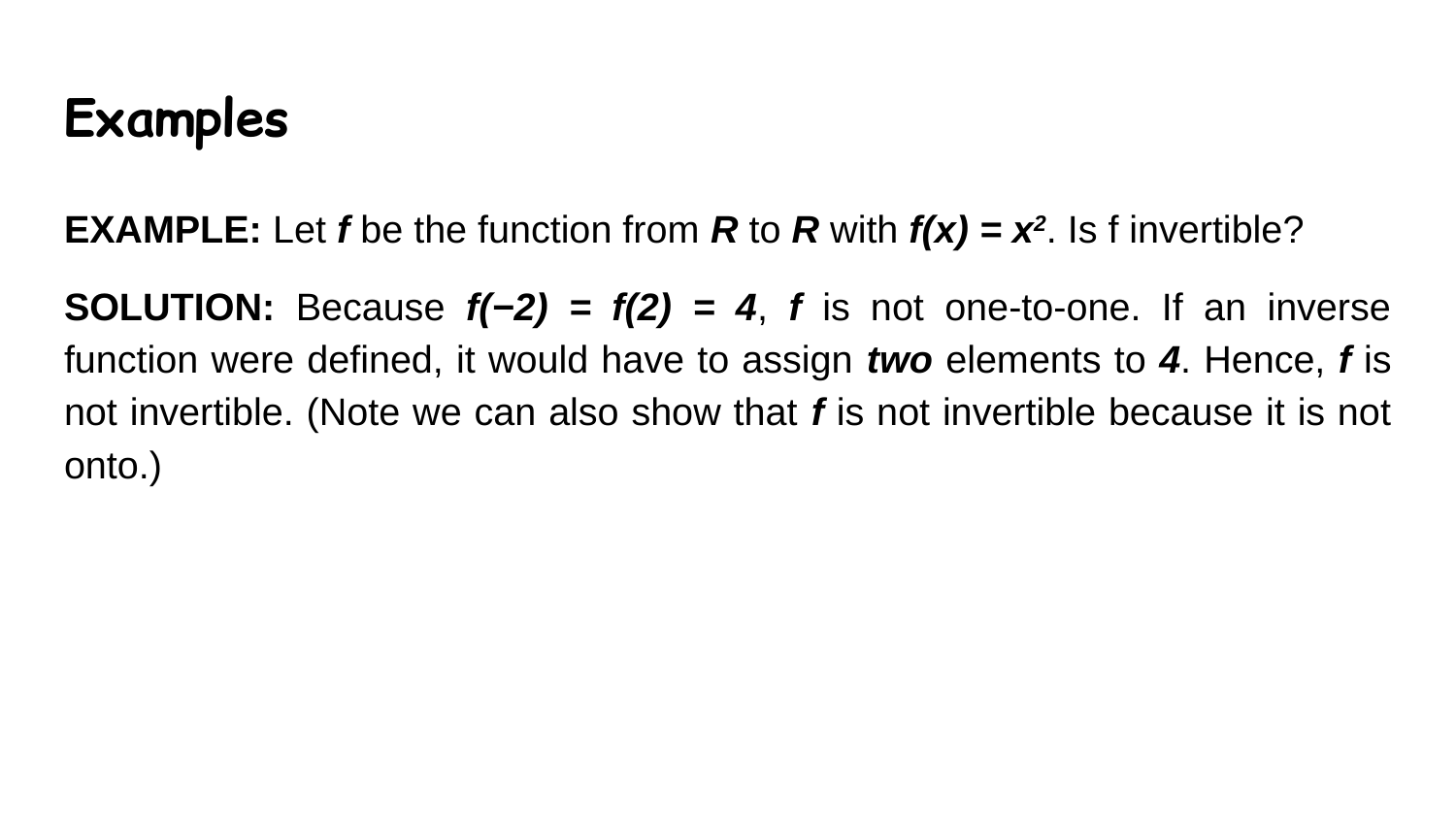

# Examples

EXAMPLE: Let f be the function from R to R with f(x) = x2. Is f invertible?
SOLUTION: Because f(−2) = f(2) = 4, f is not one-to-one. If an inverse function were defined, it would have to assign two elements to 4. Hence, f is not invertible. (Note we can also show that f is not invertible because it is not onto.)